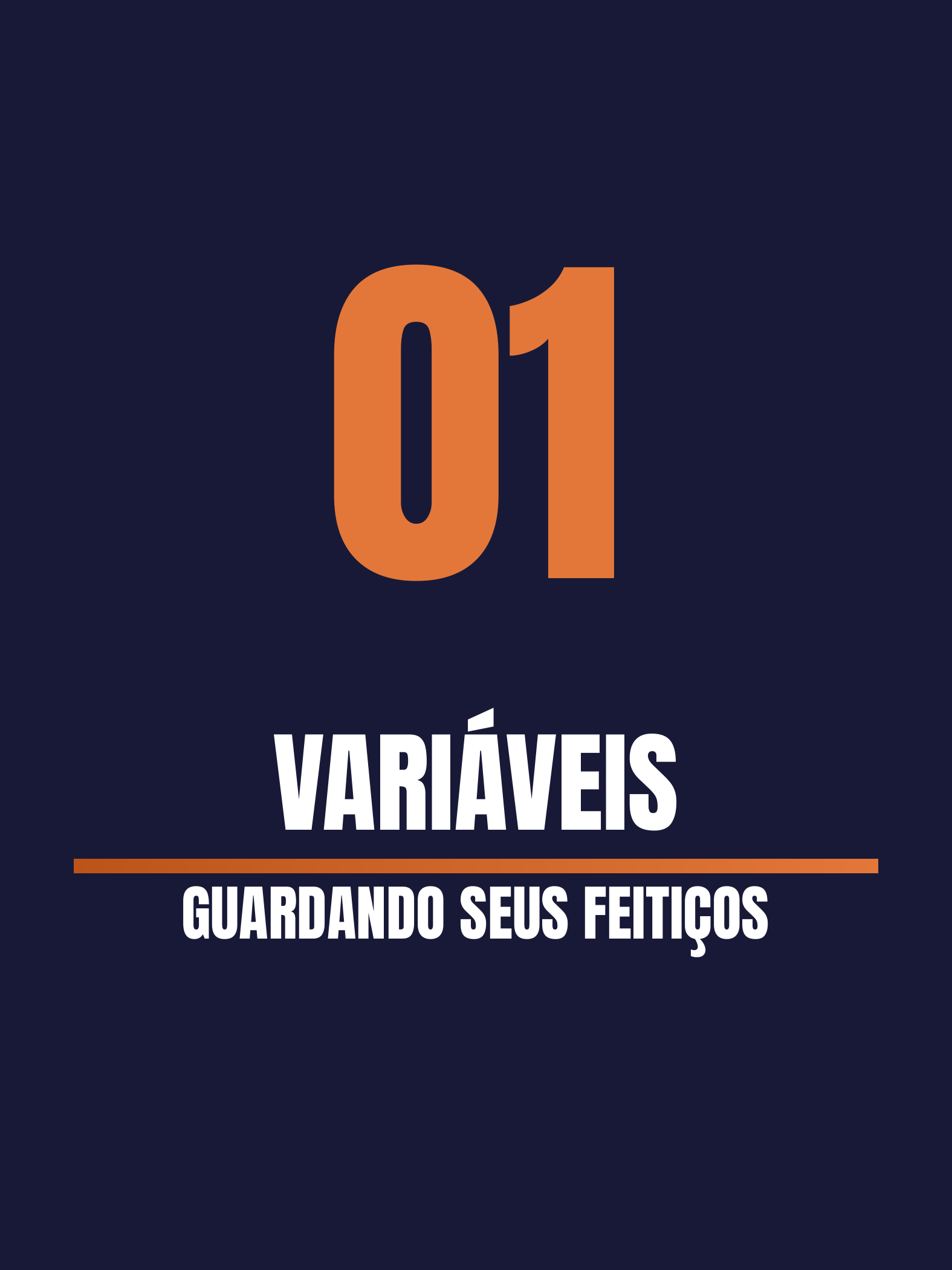

01
VARIÁVEIS

GUARDANDO SEUS FEITIÇOS
JavaScript e a Varinha do Código - PCSM
3